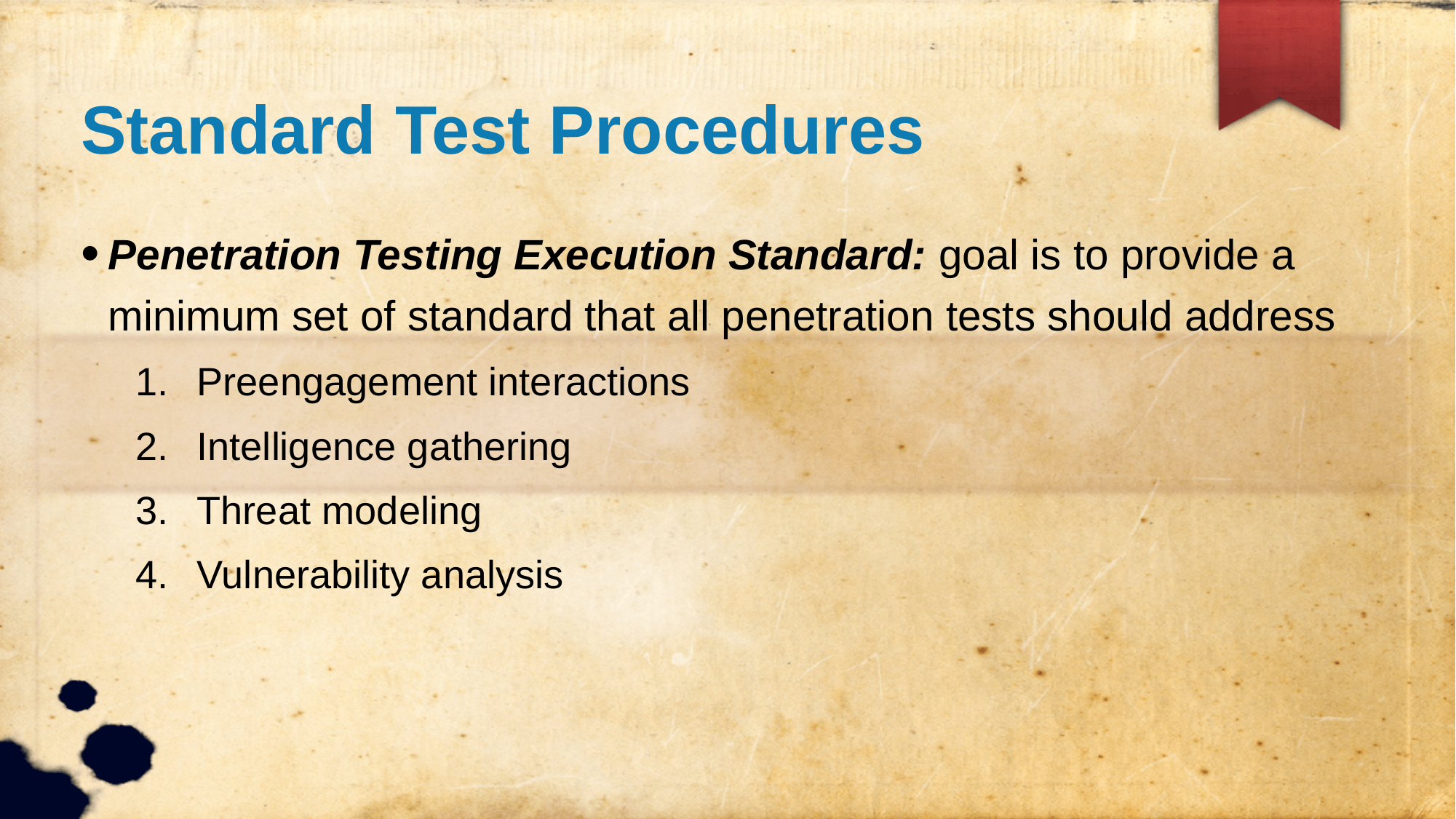

Standard Test Procedures
Penetration Testing Execution Standard: goal is to provide a minimum set of standard that all penetration tests should address
Preengagement interactions
Intelligence gathering
Threat modeling
Vulnerability analysis